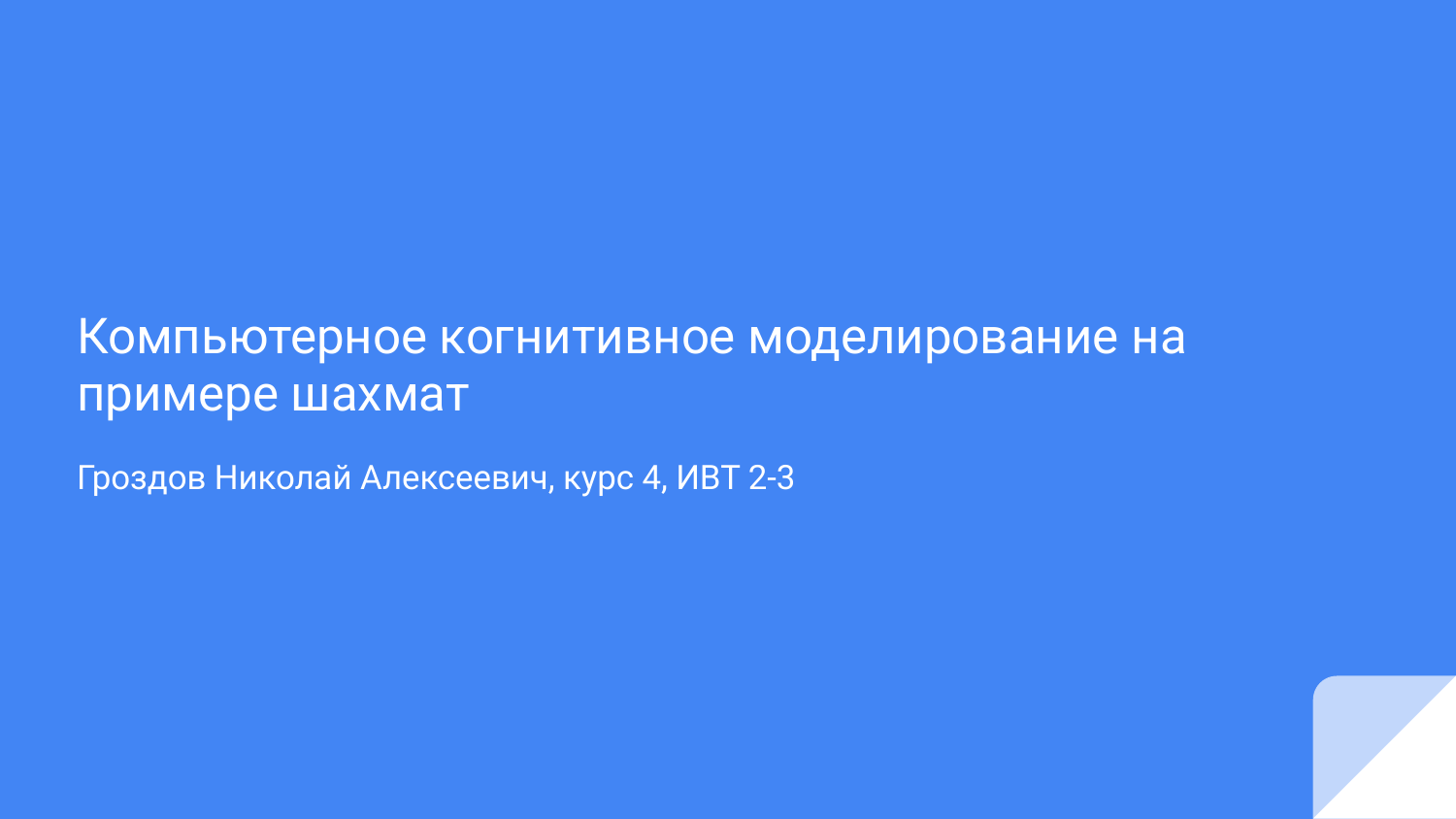

# Компьютерное когнитивное моделирование на примере шахмат
Гроздов Николай Алексеевич, курс 4, ИВТ 2-3